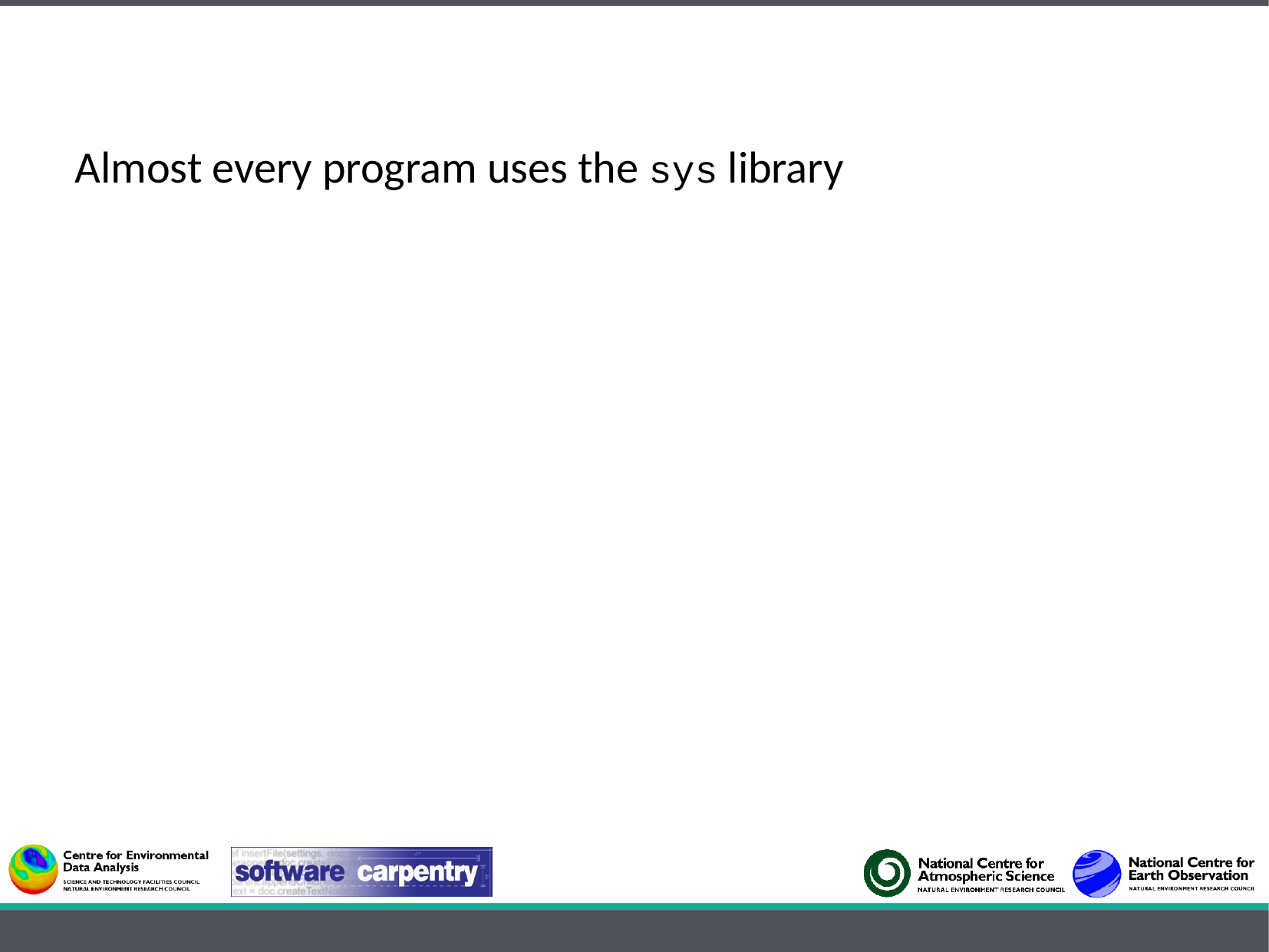

Almost every program uses the sys library